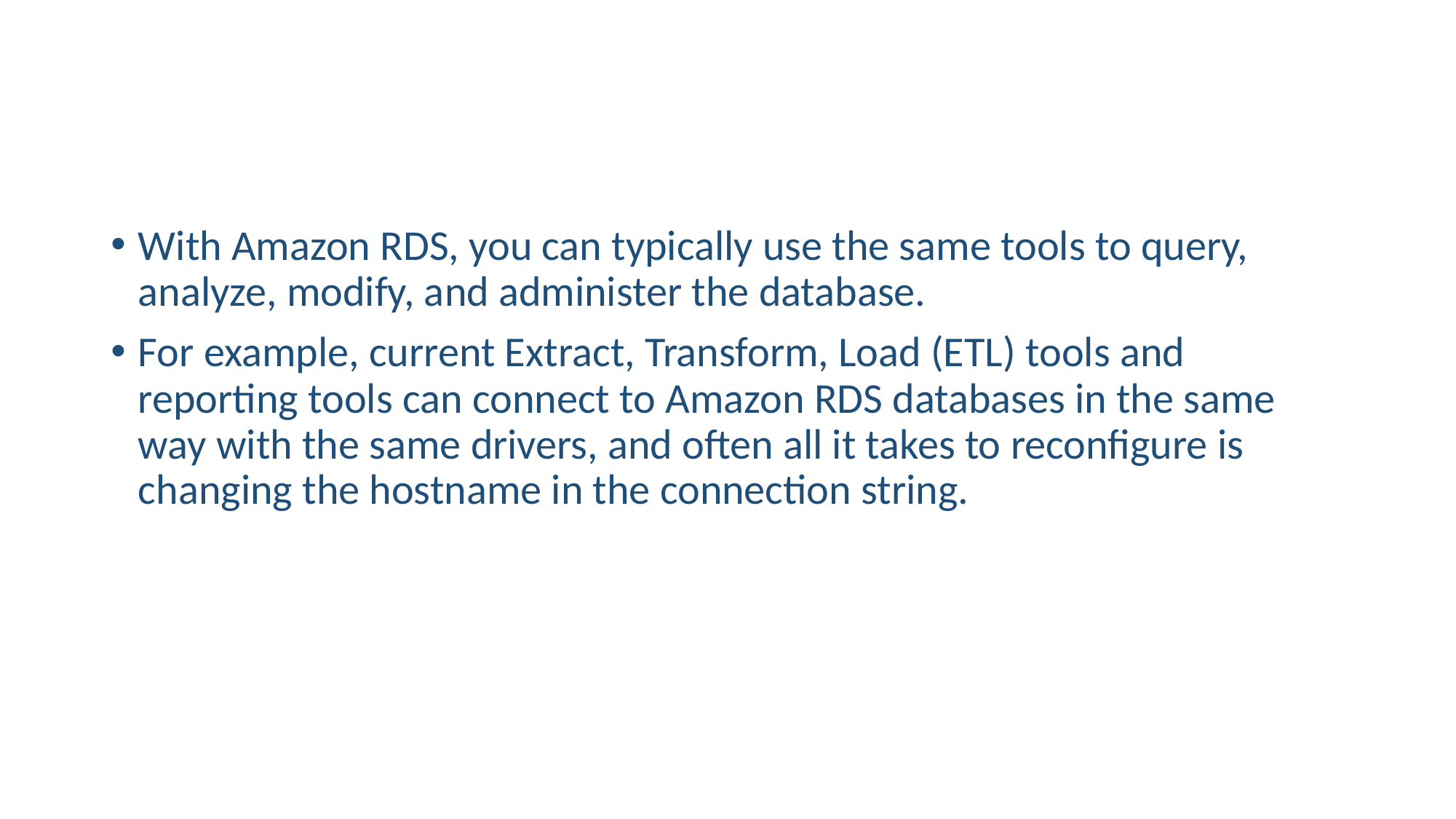

#
With Amazon RDS, you can typically use the same tools to query, analyze, modify, and administer the database.
For example, current Extract, Transform, Load (ETL) tools and reporting tools can connect to Amazon RDS databases in the same way with the same drivers, and often all it takes to reconfigure is changing the hostname in the connection string.